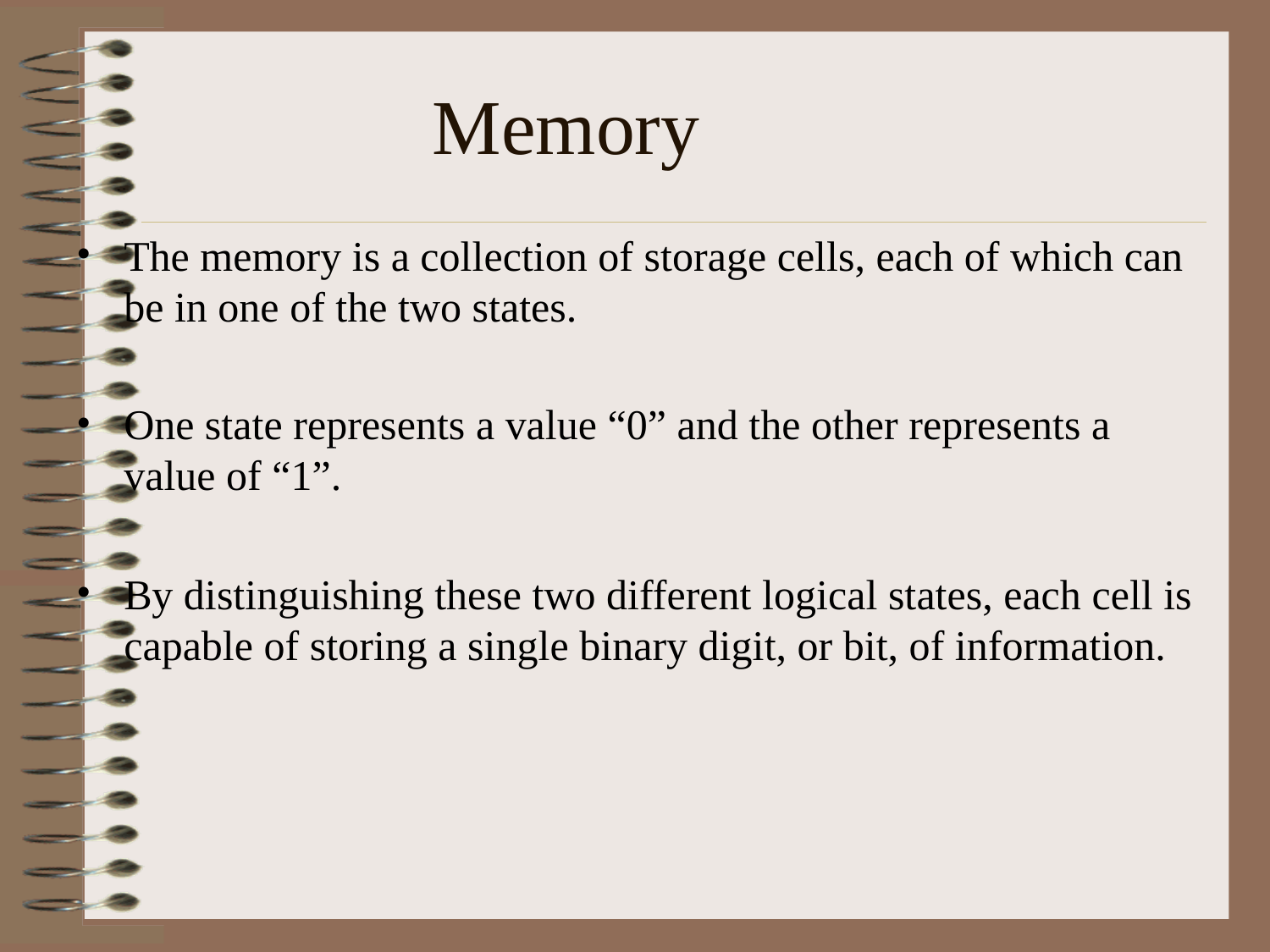

# Memory
The memory is a collection of storage cells, each of which can be in one of the two states.

One state represents a value “0” and the other represents a value of “1”.

By distinguishing these two different logical states, each cell is capable of storing a single binary digit, or bit, of information.